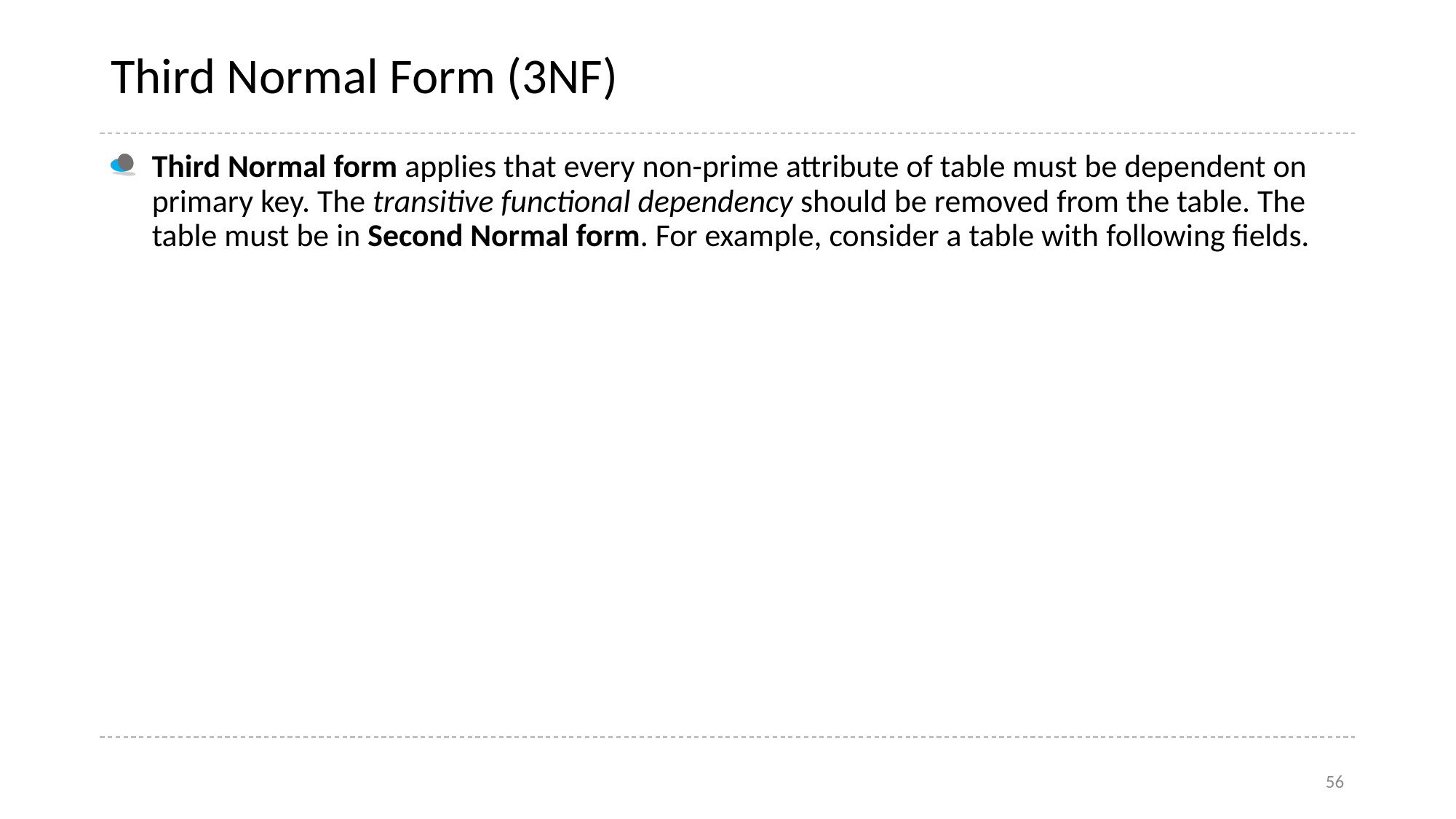

# Third Normal Form (3NF)
Third Normal form applies that every non-prime attribute of table must be dependent on primary key. The transitive functional dependency should be removed from the table. The table must be in Second Normal form. For example, consider a table with following fields.
56